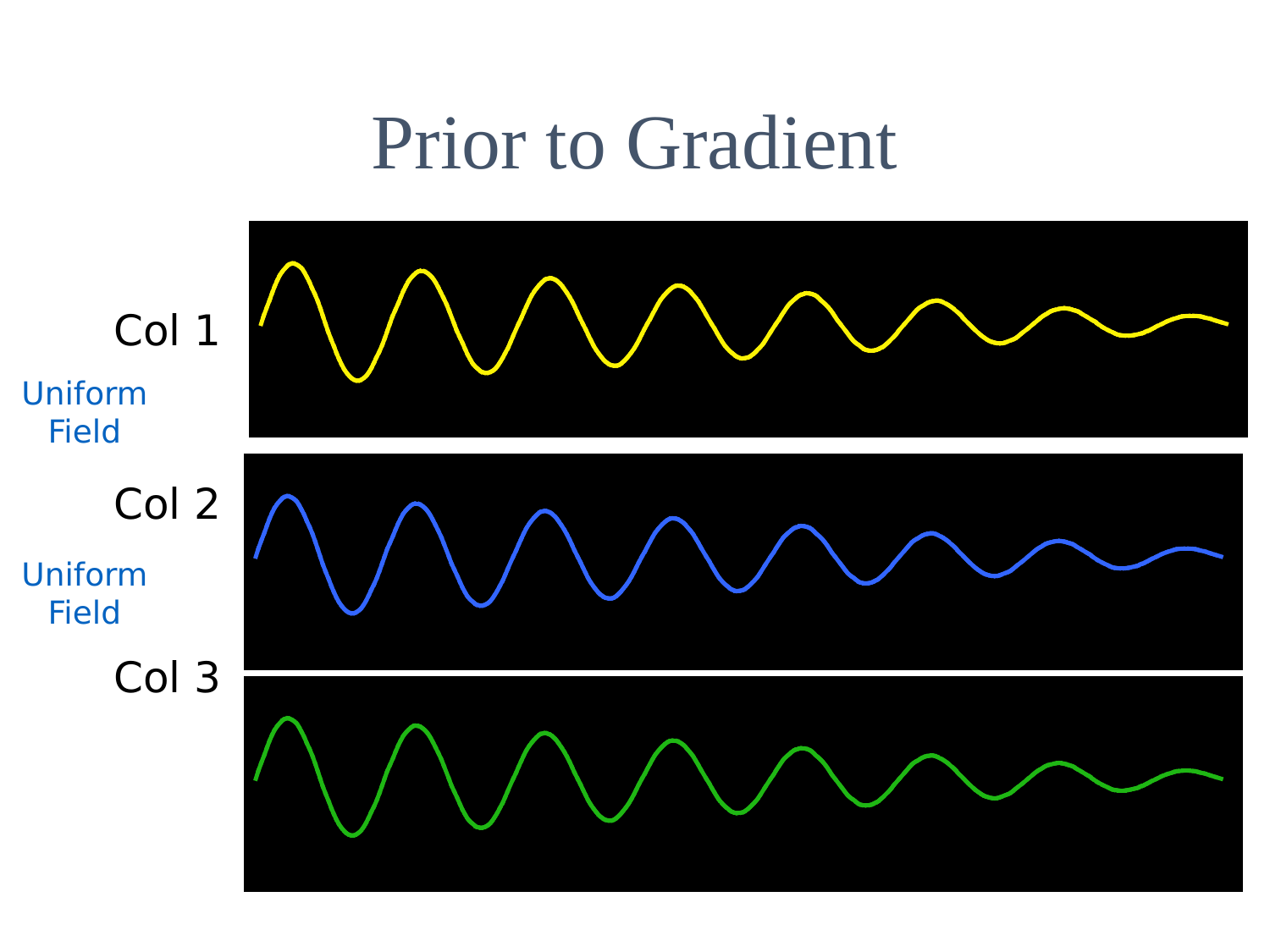

# Prior to Gradient

Col 1

Col 2

Col 3
Uniform Field

Uniform Field